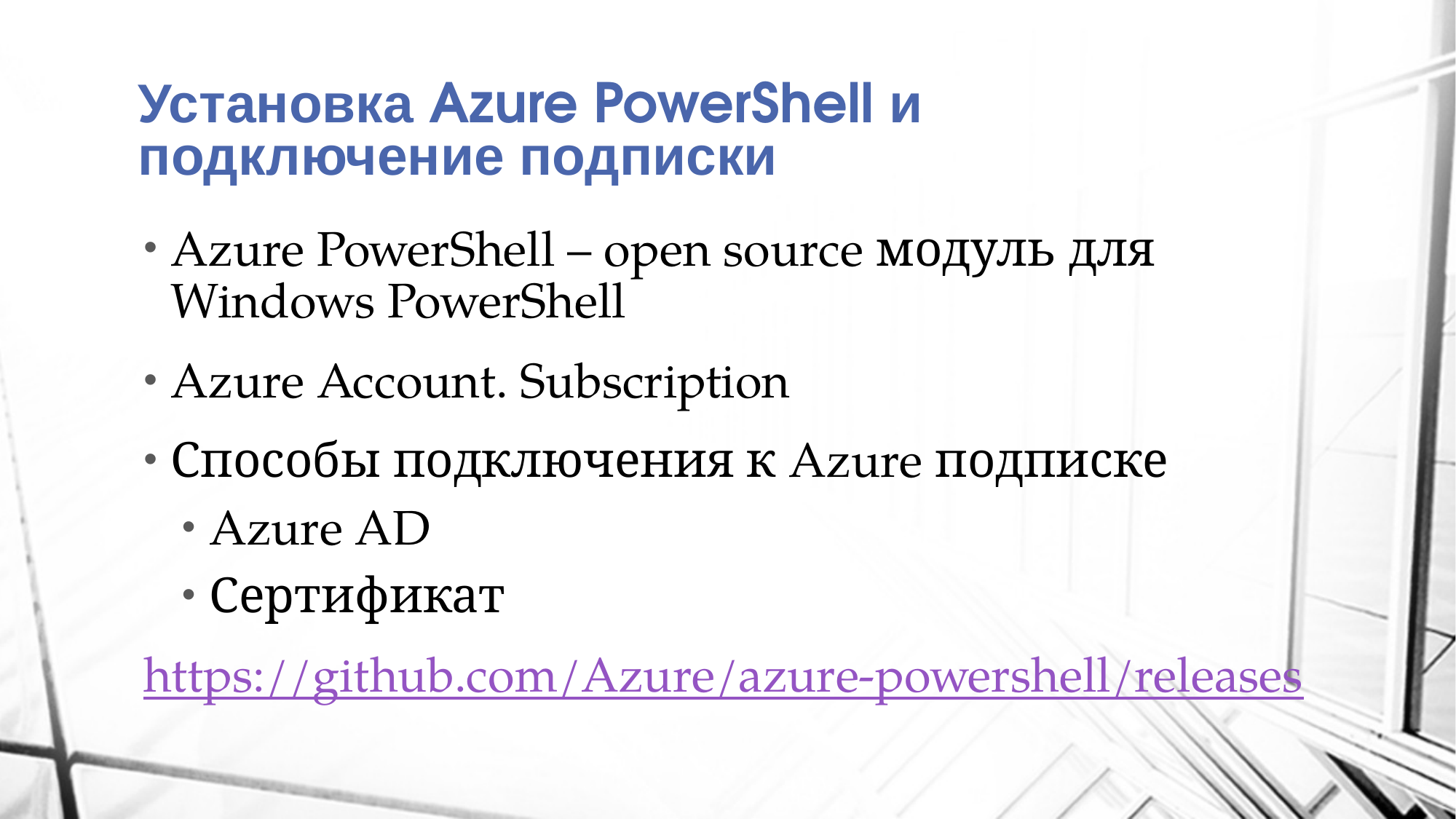

# Установка Azure PowerShell и подключение подписки
Azure PowerShell – open source модуль для Windows PowerShell
Azure Account. Subscription
Способы подключения к Azure подписке
Azure AD
Сертификат
https://github.com/Azure/azure-powershell/releases